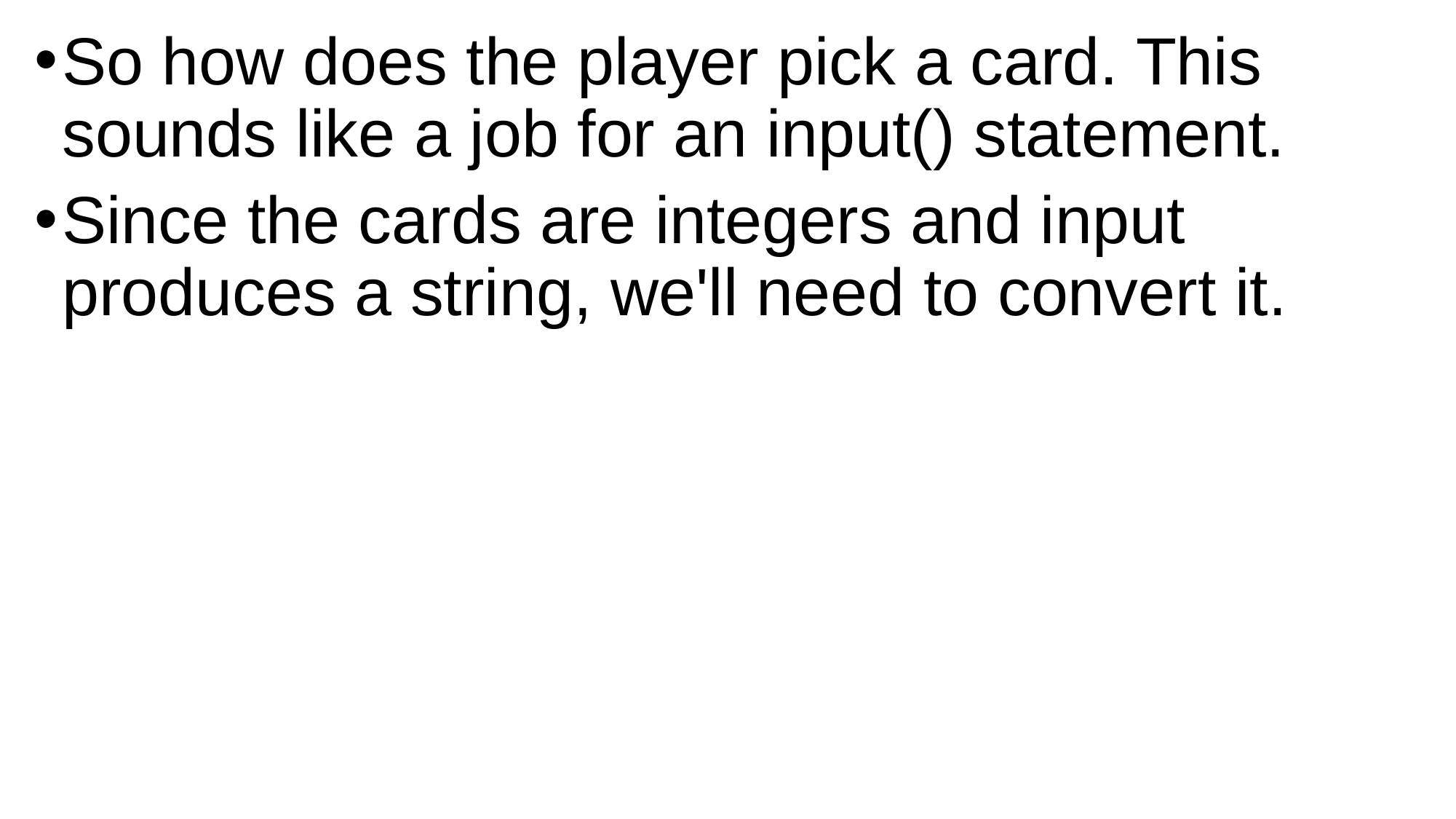

So how does the player pick a card. This sounds like a job for an input() statement.
Since the cards are integers and input produces a string, we'll need to convert it.